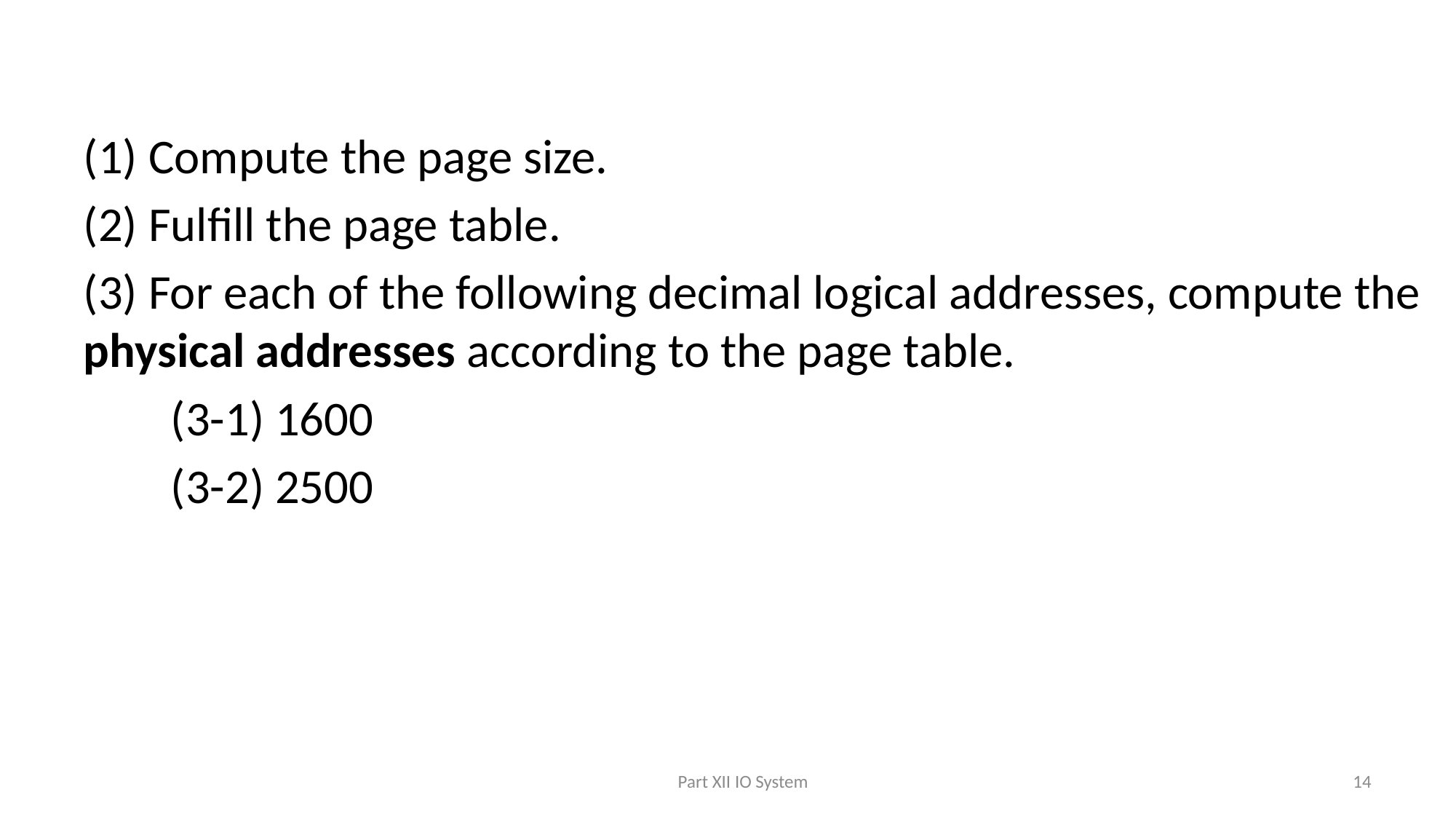

#
(1) Compute the page size.
(2) Fulfill the page table.
(3) For each of the following decimal logical addresses, compute the physical addresses according to the page table.
        (3-1) 1600
        (3-2) 2500

Part XII IO System
14